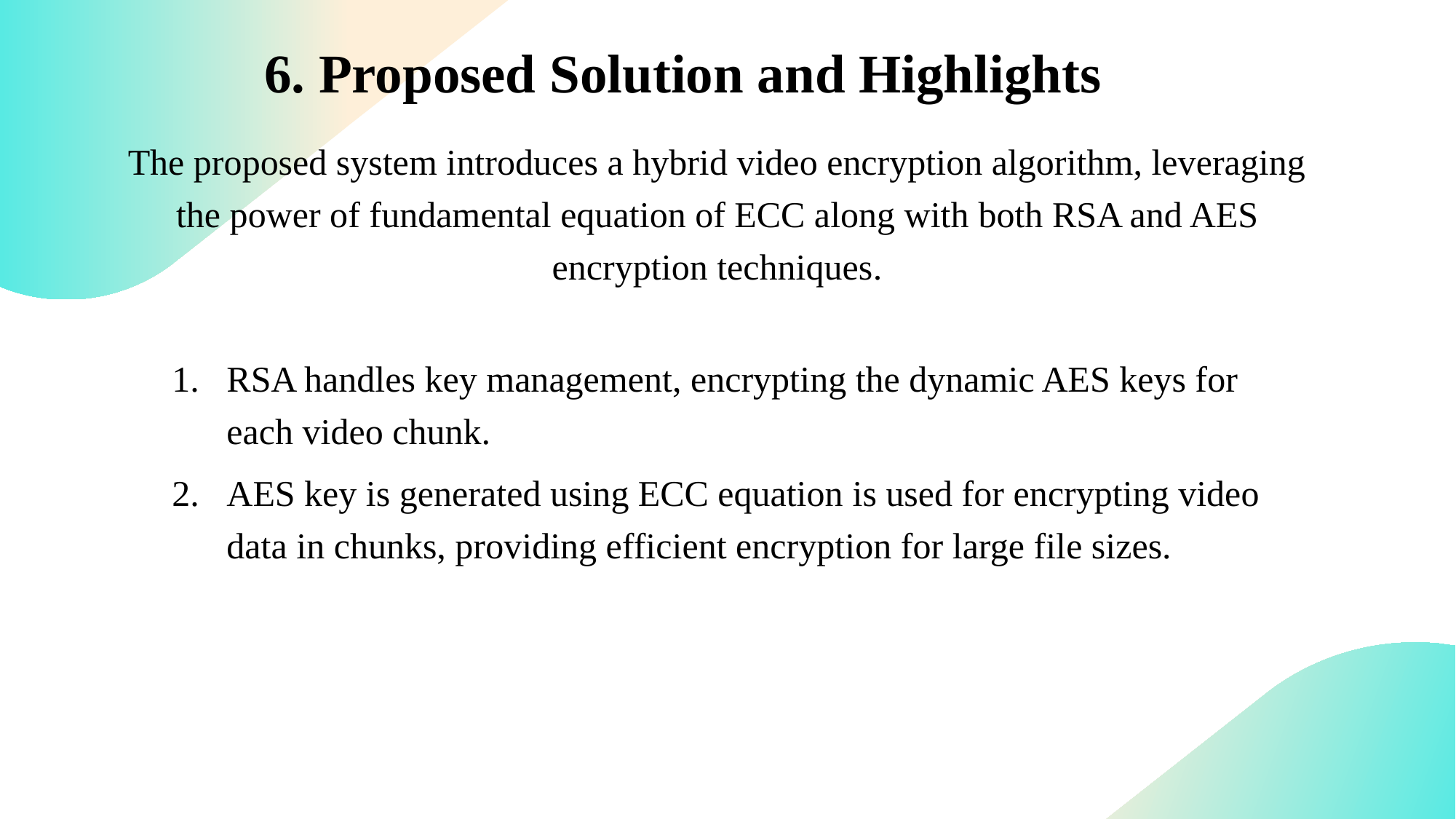

The cryptographic solution proposed aims to elevate the data security by implementing a system that uses the encryption models as per the file types.

6. Proposed Solution and Highlights
The proposed system introduces a hybrid video encryption algorithm, leveraging the power of fundamental equation of ECC along with both RSA and AES encryption techniques.
RSA handles key management, encrypting the dynamic AES keys for each video chunk.
AES key is generated using ECC equation is used for encrypting video data in chunks, providing efficient encryption for large file sizes.